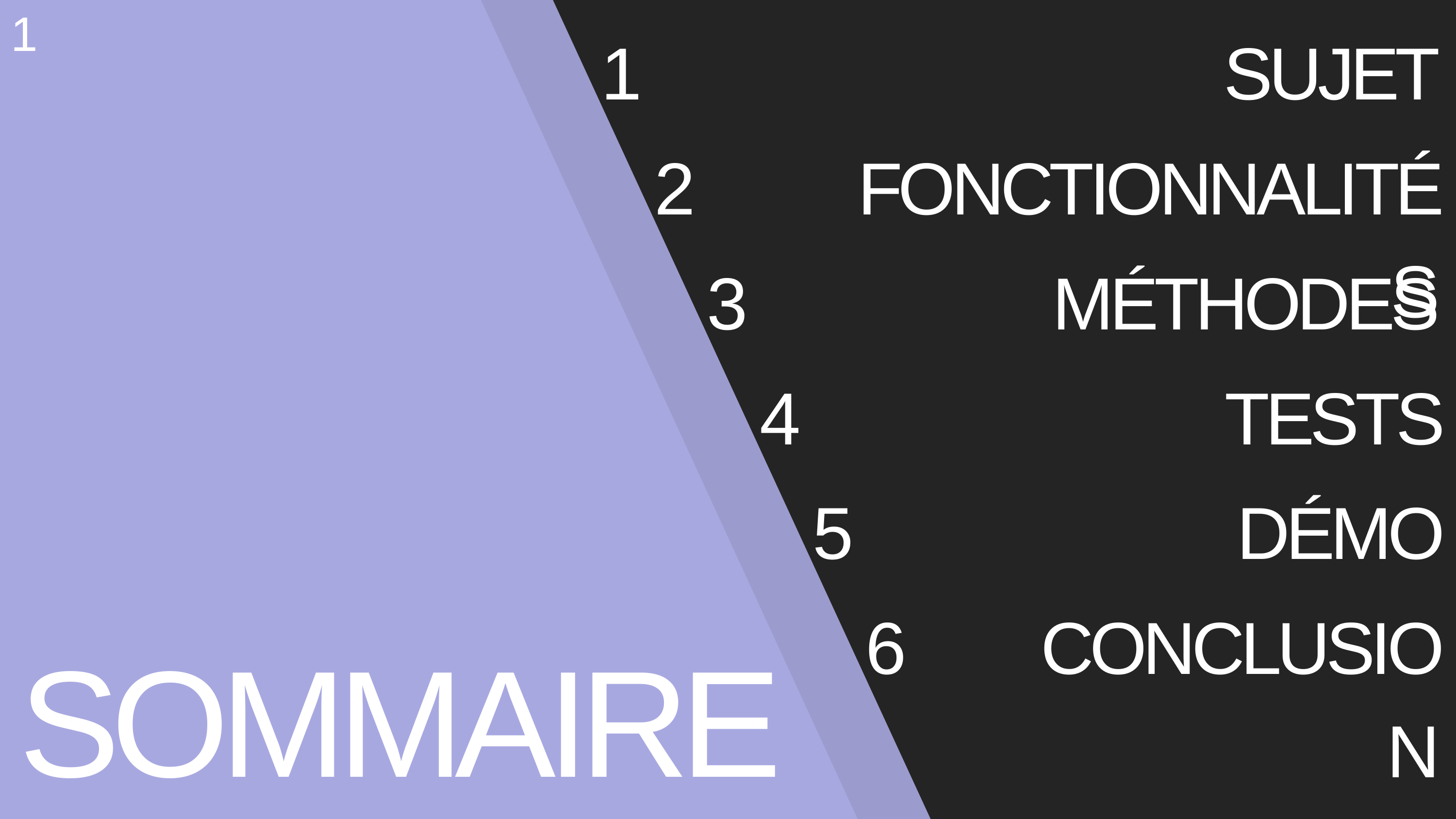

1
1
SUJET
2
FONCTIONNALITÉS

3
MÉTHODES
4
TESTS
5
DÉMO
6
CONCLUSION
SOMMAIRE